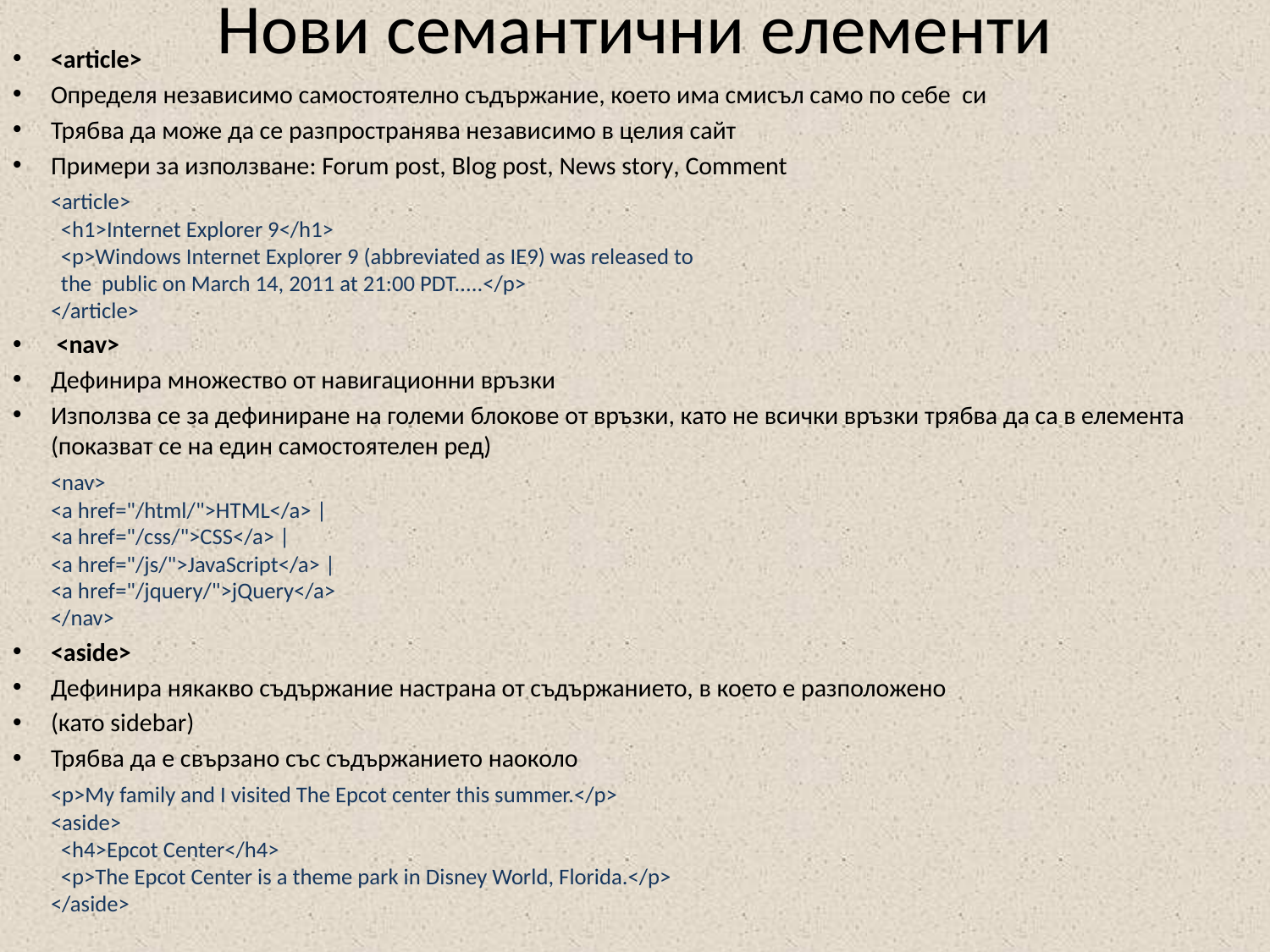

# Нови семантични елементи
<article>
Определя независимо самостоятелно съдържание, което има смисъл само по себе  си
Трябва да може да се разпространява независимо в целия сайт
Примери за използване: Forum post, Blog post, News story, Comment
	<article>
  <h1>Internet Explorer 9</h1>
  <p>Windows Internet Explorer 9 (abbreviated as IE9) was released to
  the  public on March 14, 2011 at 21:00 PDT.....</p>
</article>
 <nav>
Дефинира множество от навигационни връзки
Използва се за дефиниране на големи блокове от връзки, като не всички връзки трябва да са в елемента (показват се на един самостоятелен ред)
	<nav>
<a href="/html/">HTML</a> |
<a href="/css/">CSS</a> |
<a href="/js/">JavaScript</a> |
<a href="/jquery/">jQuery</a>
</nav>
<aside>
Дефинира някакво съдържание настрана от съдържанието, в което е разположено
(като sidebar)
Трябва да е свързано със съдържанието наоколо
	<p>My family and I visited The Epcot center this summer.</p>
<aside>
  <h4>Epcot Center</h4>
  <p>The Epcot Center is a theme park in Disney World, Florida.</p>
</aside>